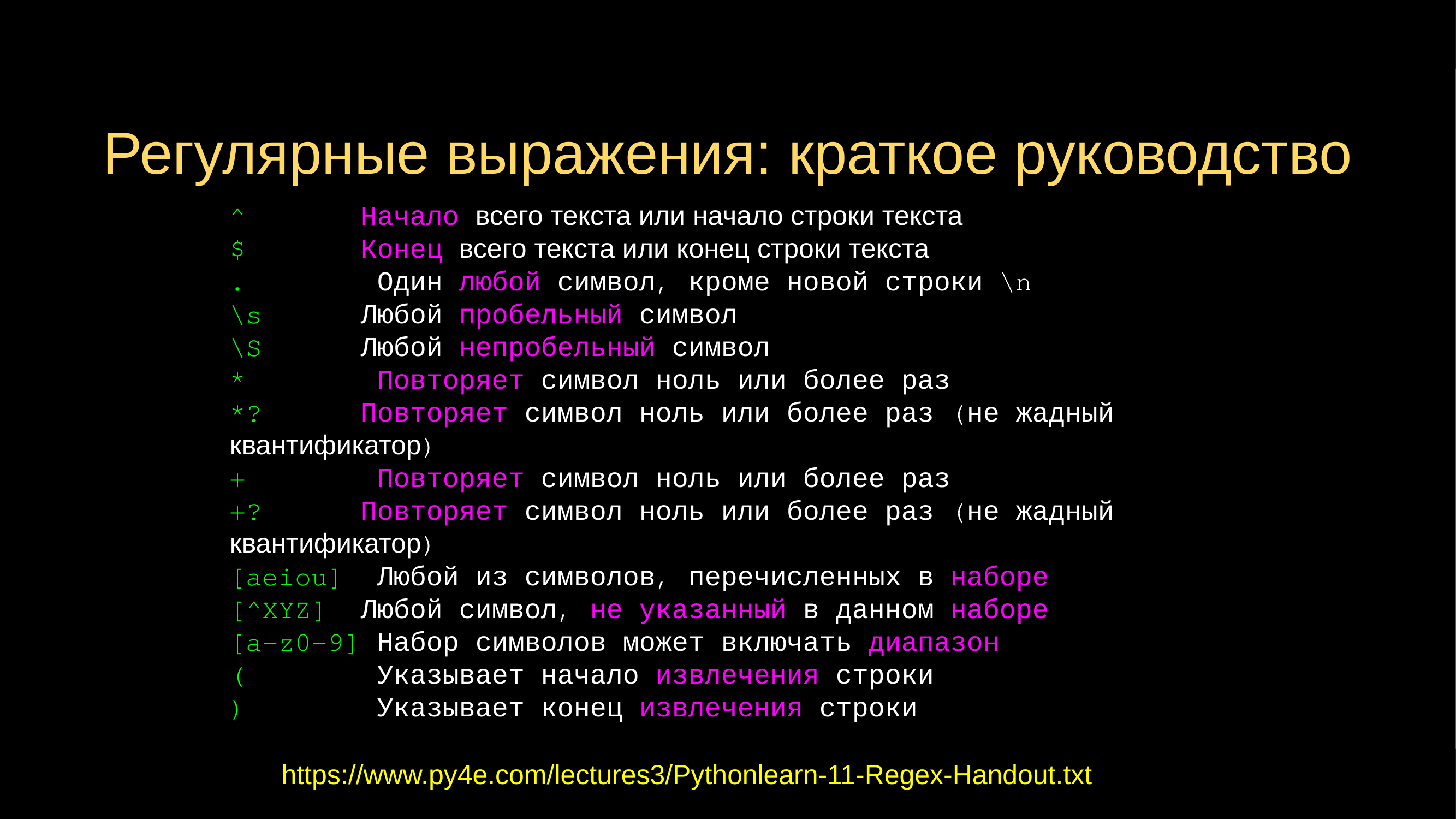

# Регулярные выражения: краткое руководство
^       Начало всего текста или начало строки текста
$       Конец всего текста или конец строки текста
.        Один любой символ, кроме новой строки \n
\s      Любой пробельный символ
\S      Любой непробельный символ
*        Повторяет символ ноль или более раз
*?      Повторяет символ ноль или более раз (не жадный квантификатор)
+        Повторяет символ ноль или более раз
+?      Повторяет символ ноль или более раз (не жадный квантификатор)
[aeiou]  Любой из символов, перечисленных в наборе
[^XYZ]  Любой символ, не указанный в данном наборе
[a-z0-9] Набор символов может включать диапазон
(        Указывает начало извлечения строки
)        Указывает конец извлечения строки
https://www.py4e.com/lectures3/Pythonlearn-11-Regex-Handout.txt